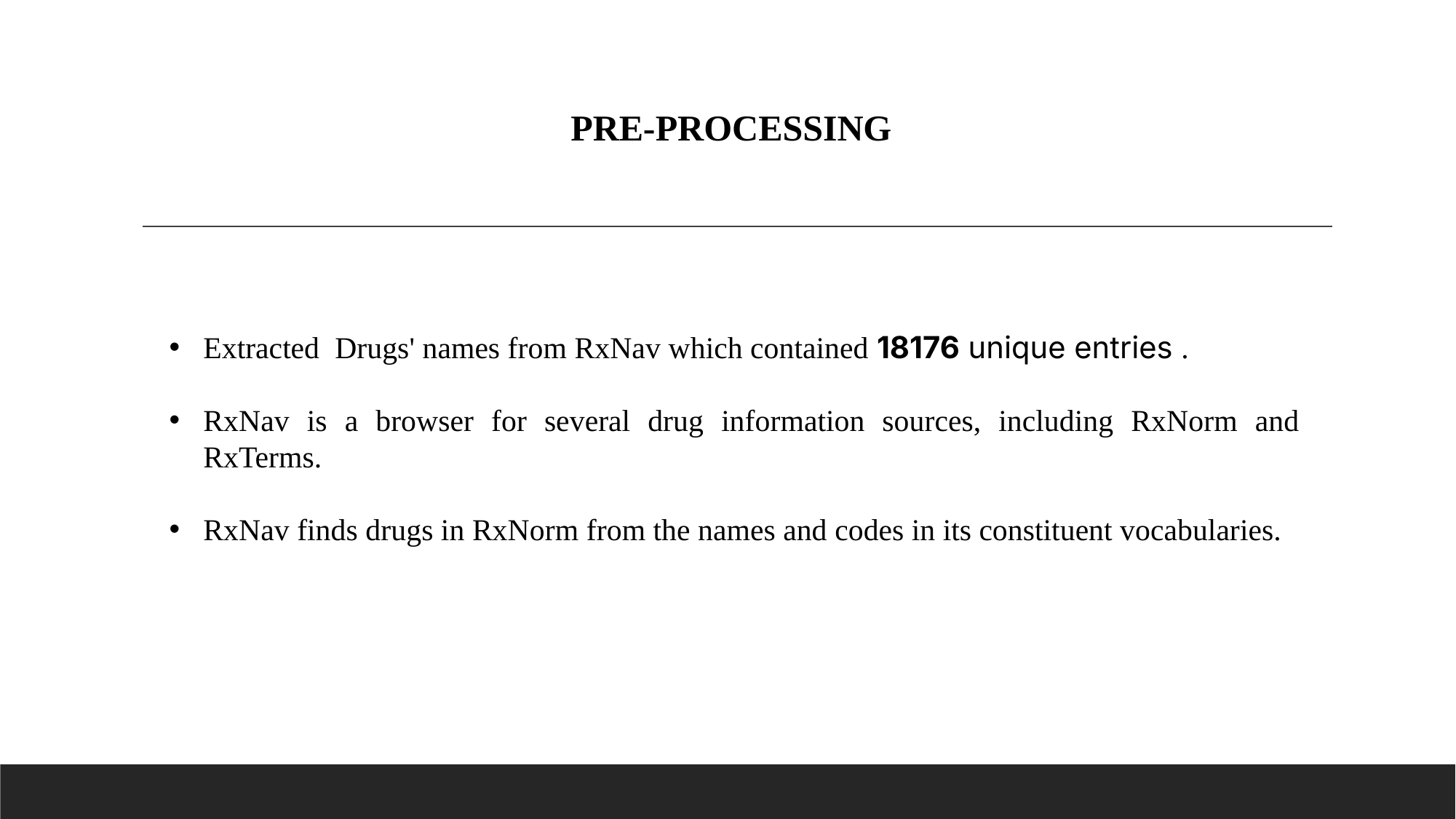

# PRE-PROCESSING

Extracted  Drugs' names from RxNav which contained 18176 unique entries .

RxNav is a browser for several drug information sources, including RxNorm and RxTerms.

RxNav finds drugs in RxNorm from the names and codes in its constituent vocabularies.